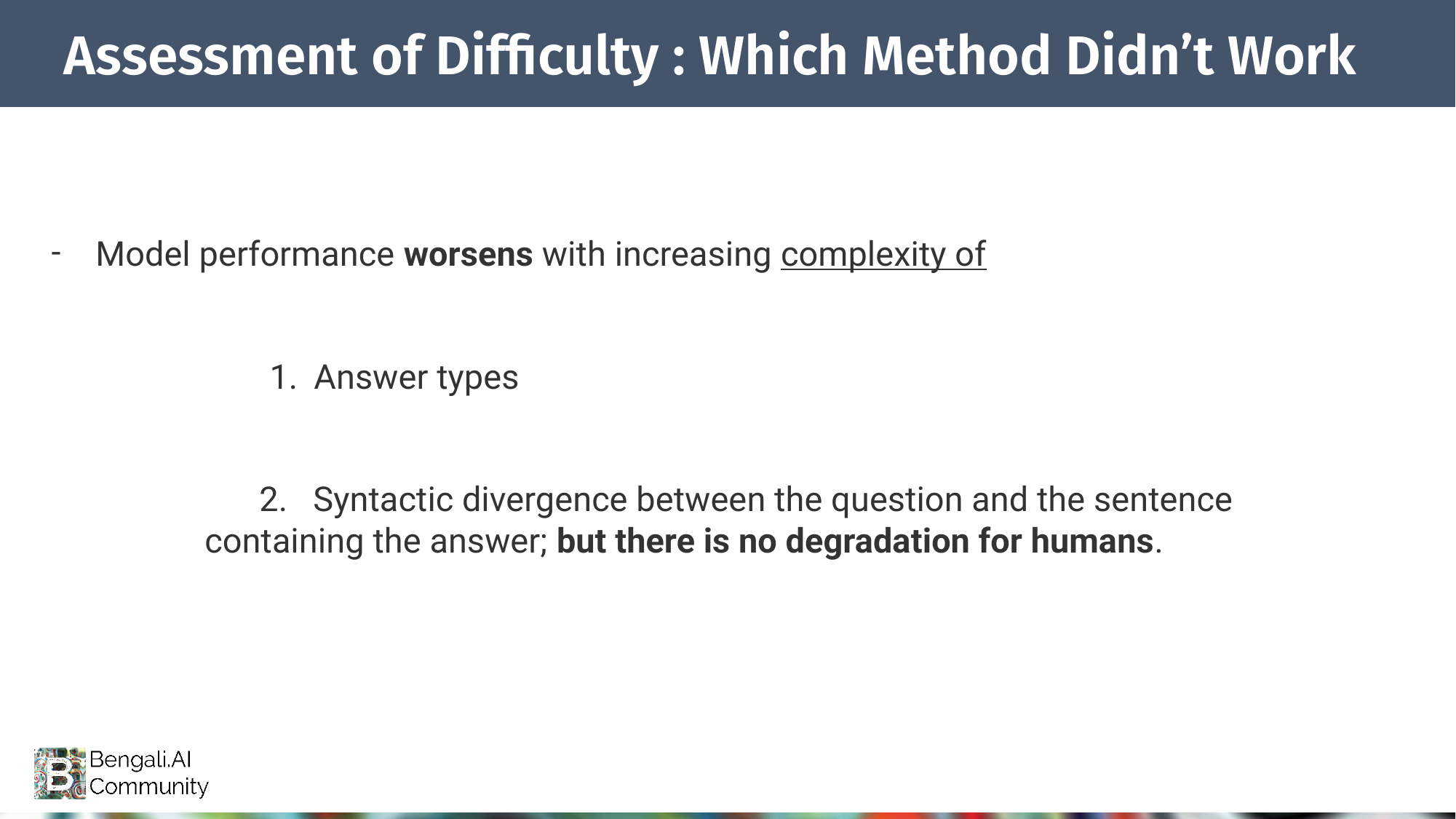

Assessment of Difficulty : Which Method Didn’t Work
Model performance worsens with increasing complexity of

Answer types

2.   Syntactic divergence between the question and the sentence containing the answer; but there is no degradation for humans.